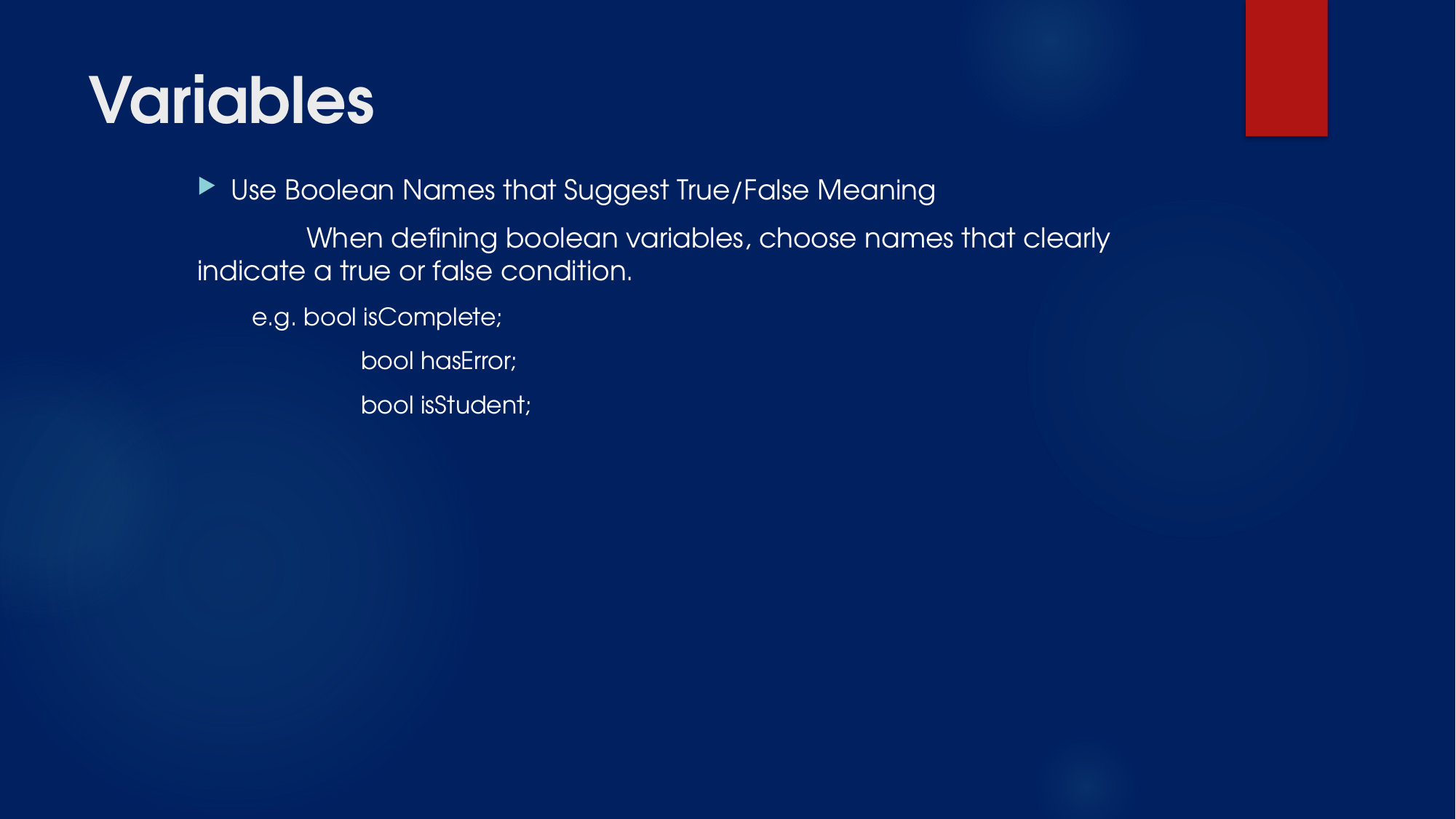

# Variables

Use Boolean Names that Suggest True/False Meaning
	When defining boolean variables, choose names that clearly indicate a true or false condition.
e.g. bool isComplete;
	bool hasError;
	bool isStudent;